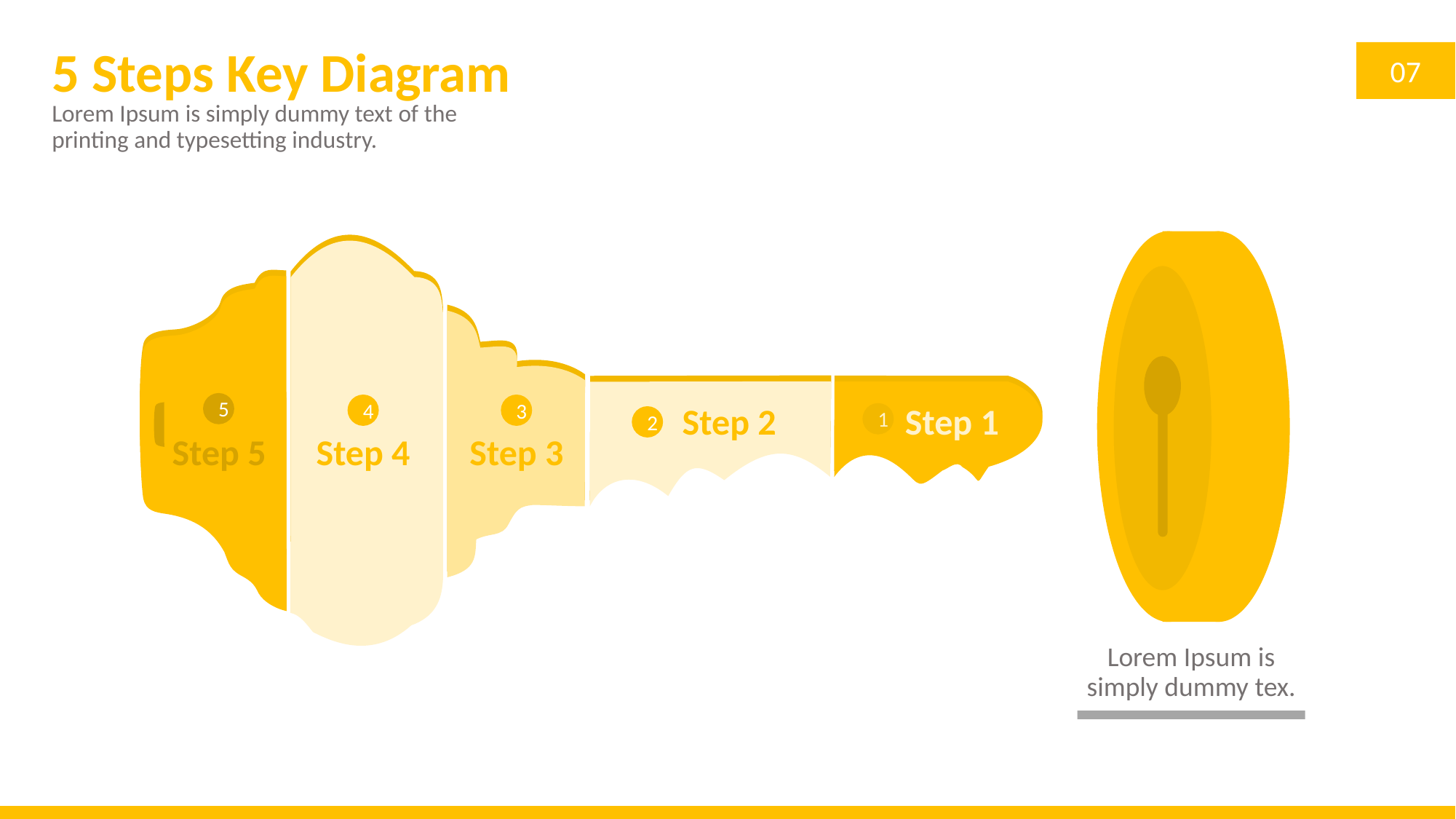

5 Steps Key Diagram
07
Lorem Ipsum is simply dummy text of the printing and typesetting industry.

5
Step 2
Step 1
4
3
1
2

Step 5
Step 4
Step 3

Lorem Ipsum is simply dummy tex.